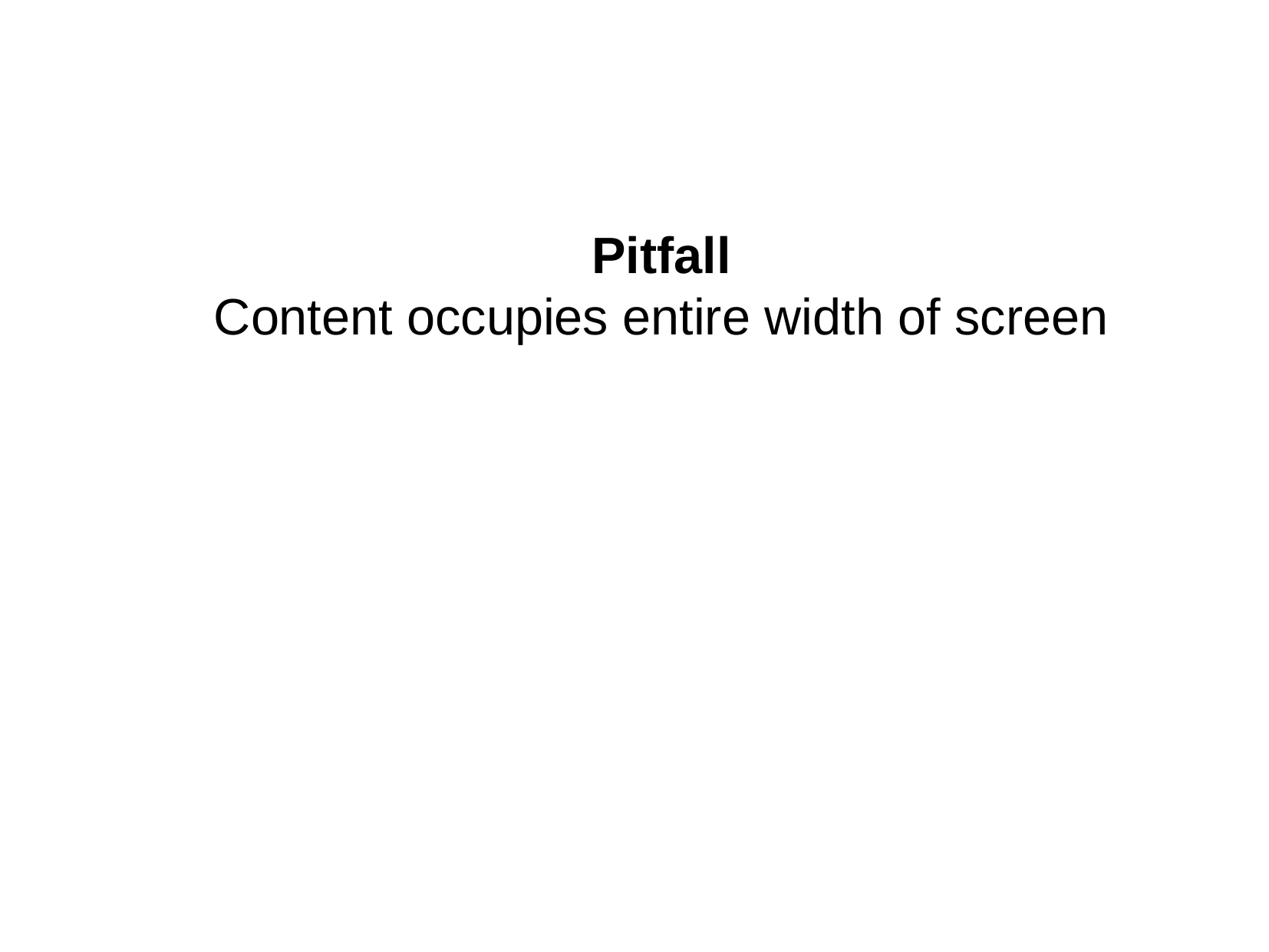

Pitfall
Content occupies entire width of screen